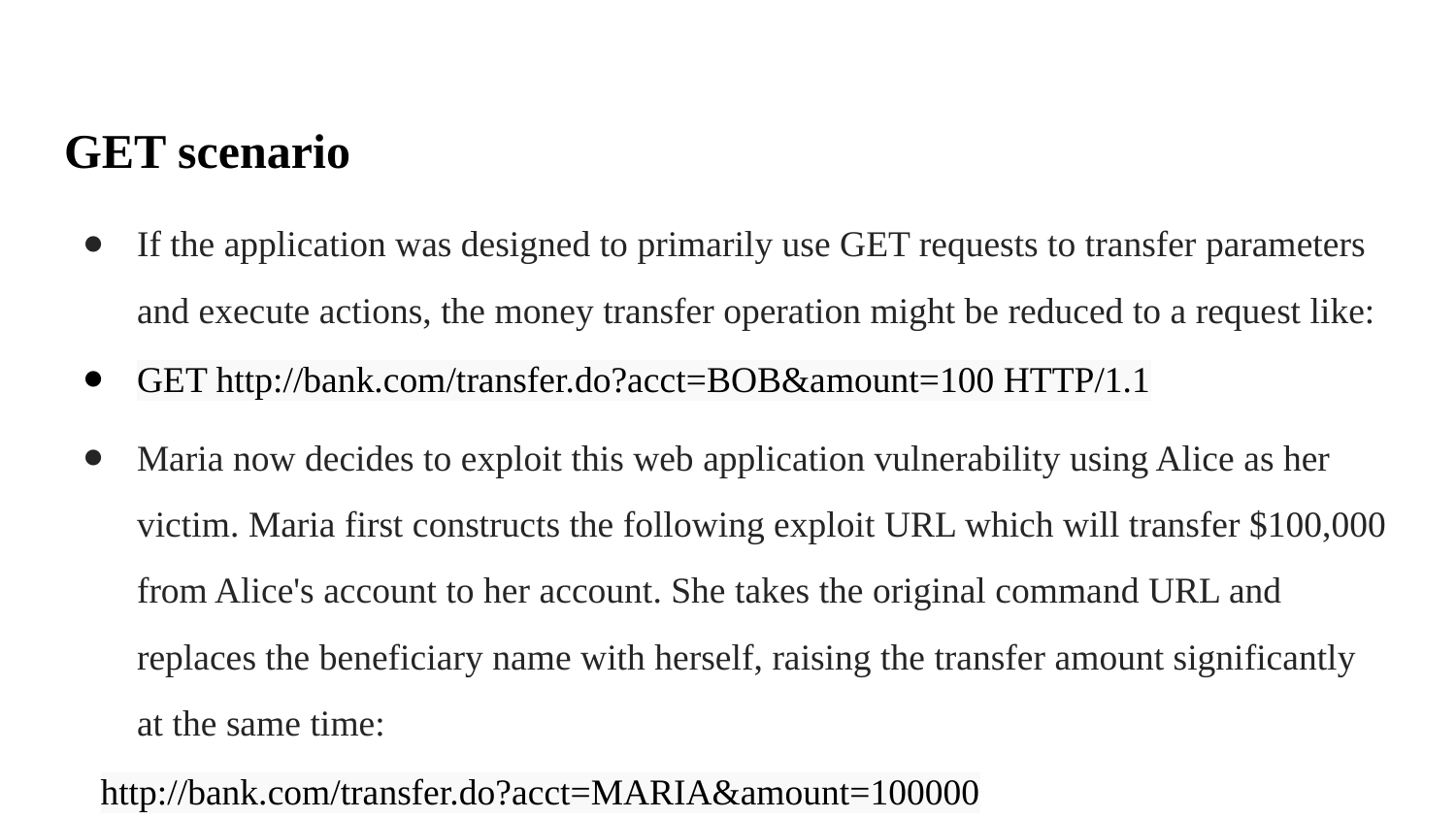

# GET scenario
If the application was designed to primarily use GET requests to transfer parameters and execute actions, the money transfer operation might be reduced to a request like:
GET http://bank.com/transfer.do?acct=BOB&amount=100 HTTP/1.1
Maria now decides to exploit this web application vulnerability using Alice as her victim. Maria first constructs the following exploit URL which will transfer $100,000 from Alice's account to her account. She takes the original command URL and replaces the beneficiary name with herself, raising the transfer amount significantly at the same time:
http://bank.com/transfer.do?acct=MARIA&amount=100000